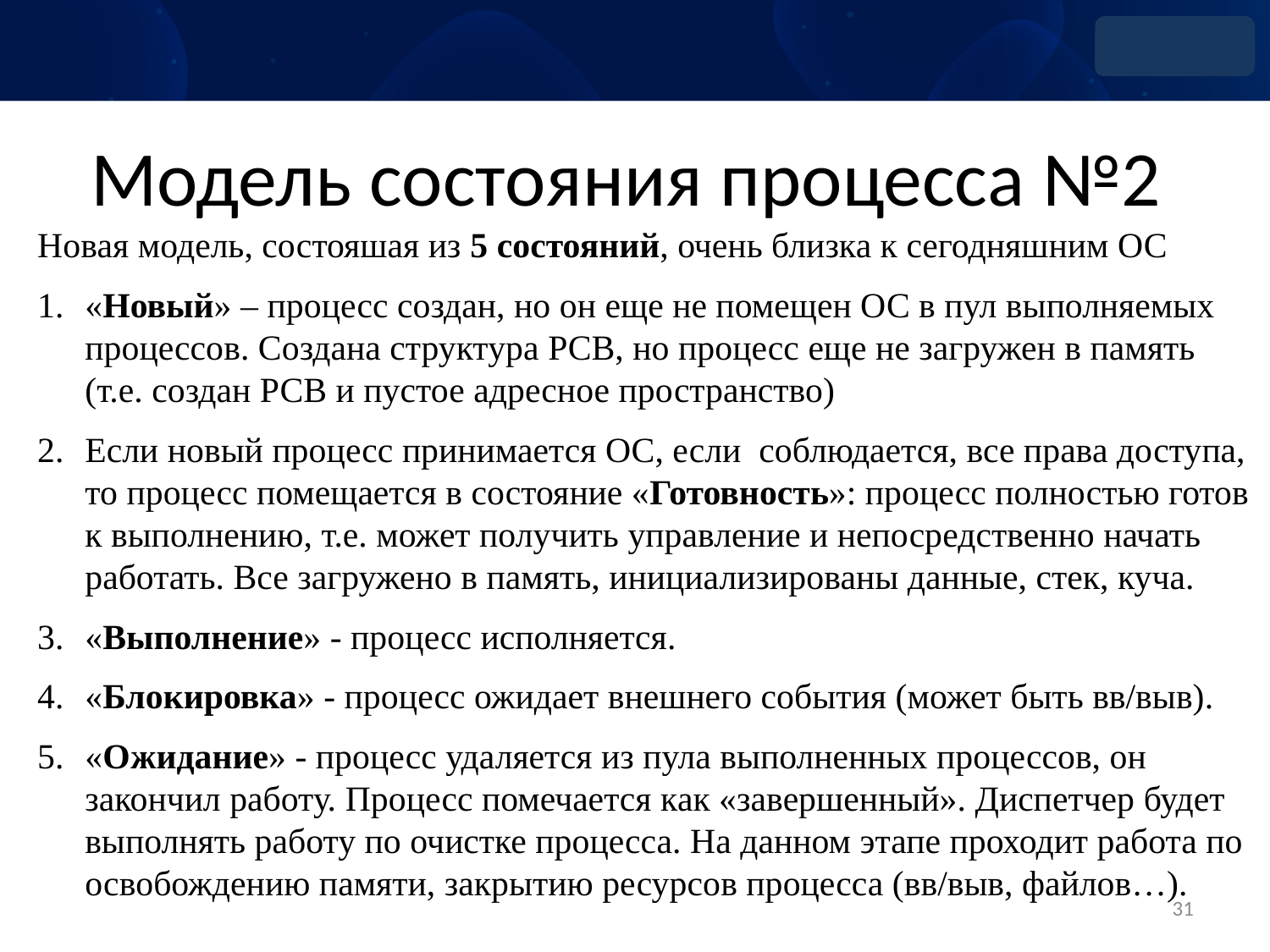

# Модель состояния процесса №2
Новая модель, состояшая из 5 состояний, очень близка к сегодняшним ОС
«Новый» – процесс создан, но он еще не помещен ОС в пул выполняемых процессов. Создана структура РСВ, но процесс еще не загружен в память (т.е. создан РСВ и пустое адресное пространство)
Если новый процесс принимается ОС, если  соблюдается, все права доступа, то процесс помещается в состояние «Готовность»: процесс полностью готов к выполнению, т.е. может получить управление и непосредственно начать работать. Все загружено в память, инициализированы данные, стек, куча.
«Выполнение» - процесс исполняется.
«Блокировка» - процесс ожидает внешнего события (может быть вв/выв).
«Ожидание» - процесс удаляется из пула выполненных процессов, он закончил работу. Процесс помечается как «завершенный». Диспетчер будет выполнять работу по очистке процесса. На данном этапе проходит работа по освобождению памяти, закрытию ресурсов процесса (вв/выв, файлов…).
31